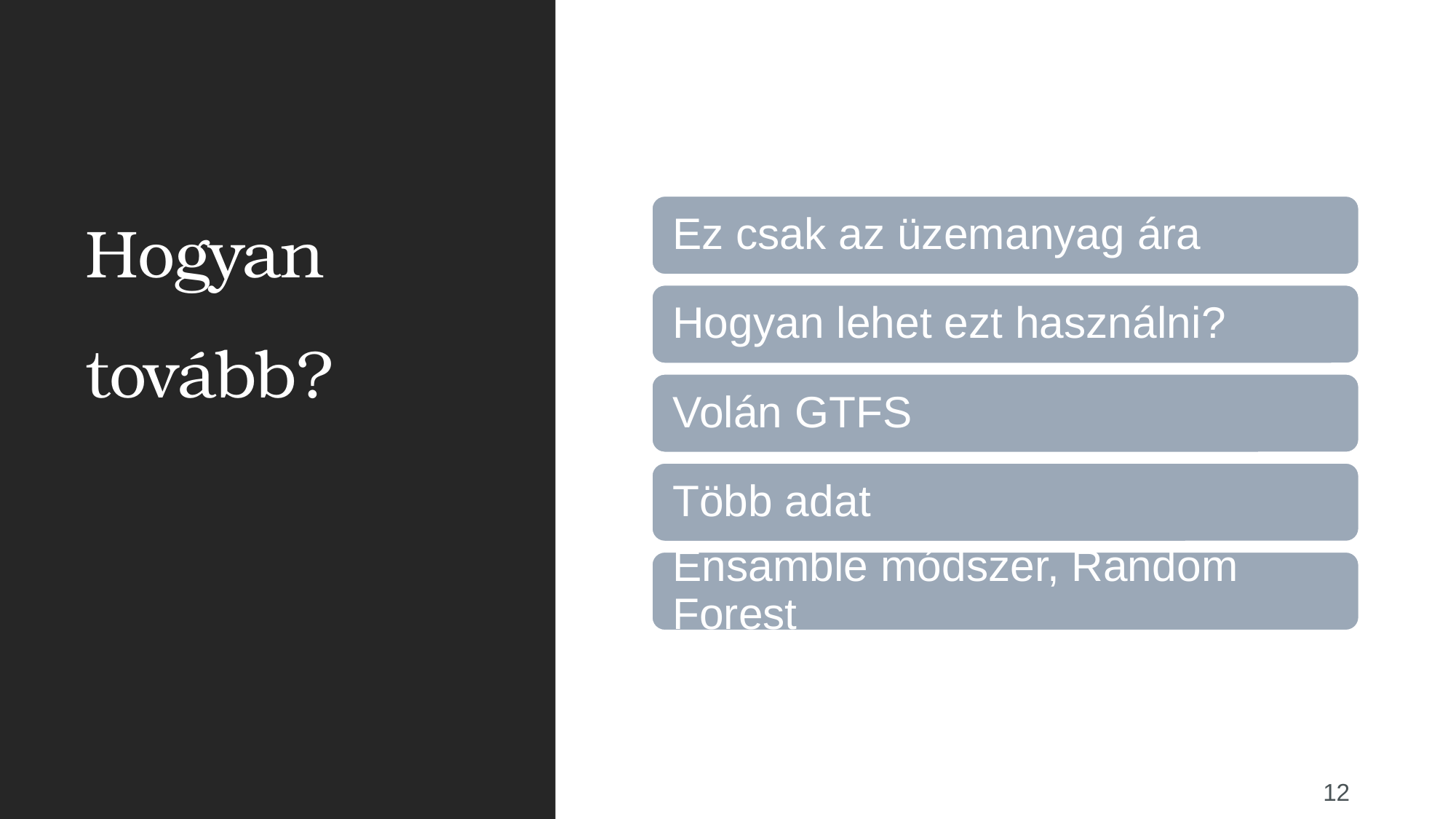

Ez csak az üzemanyag ára
Hogyan lehet ezt használni?
Volán GTFS
Több adat
Ensamble módszer, Random Forest
# Hogyan tovább?
12